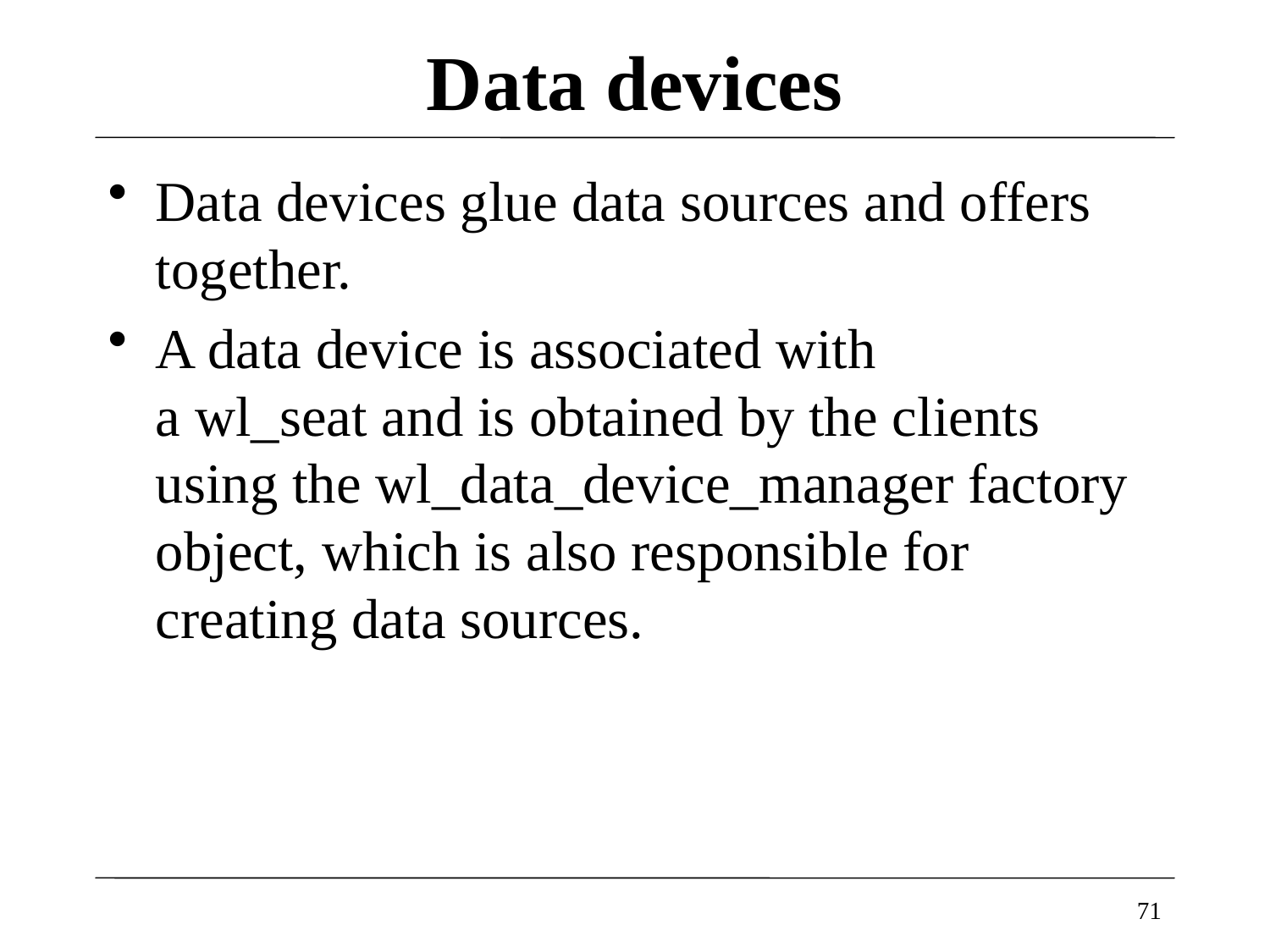

# Data devices
Data devices glue data sources and offers together.
A data device is associated with a wl_seat and is obtained by the clients using the wl_data_device_manager factory object, which is also responsible for creating data sources.

71